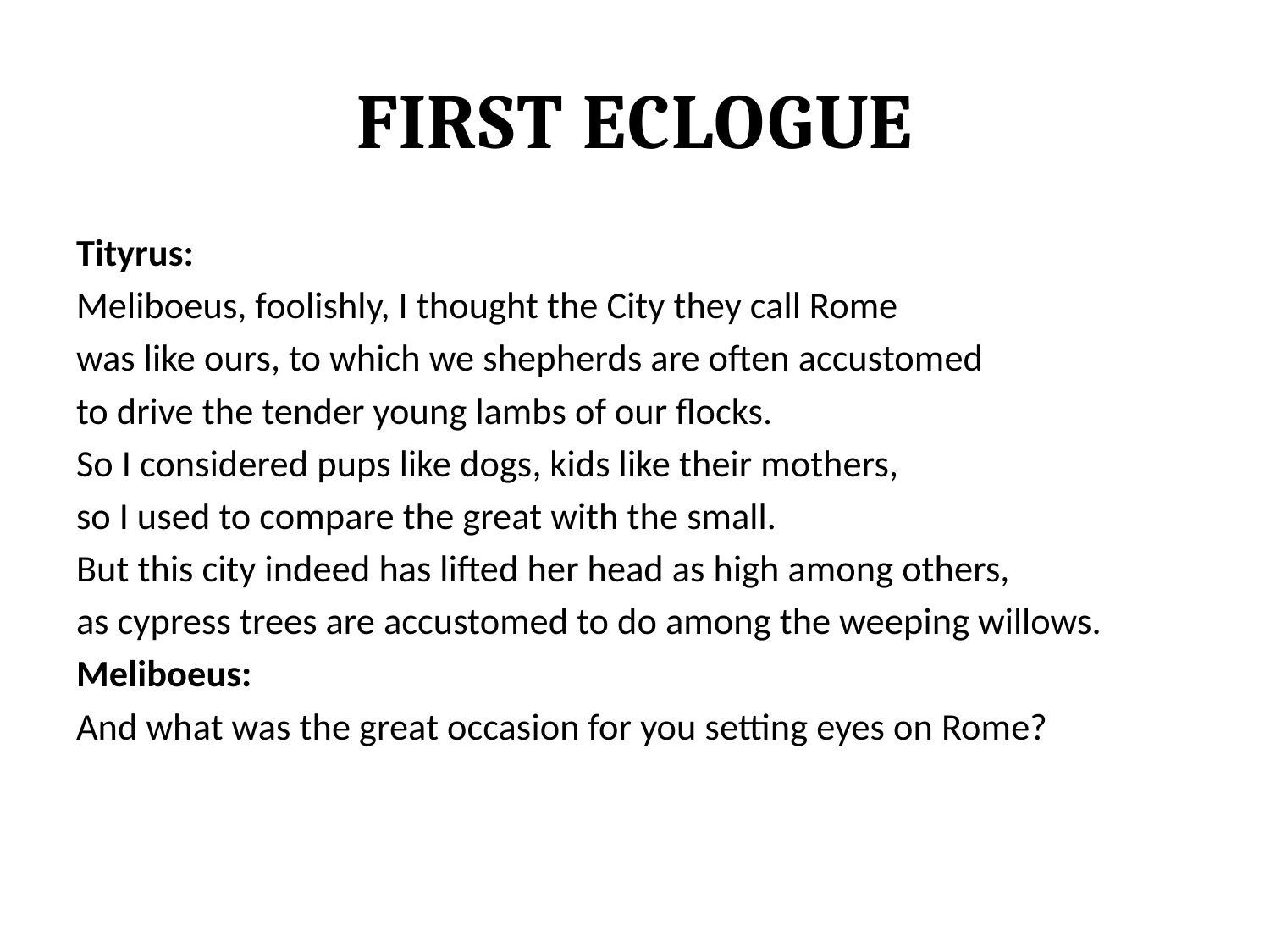

# First Eclogue
Tityrus:
Meliboeus, foolishly, I thought the City they call Rome
was like ours, to which we shepherds are often accustomed
to drive the tender young lambs of our flocks.
So I considered pups like dogs, kids like their mothers,
so I used to compare the great with the small.
But this city indeed has lifted her head as high among others,
as cypress trees are accustomed to do among the weeping willows.
Meliboeus:
And what was the great occasion for you setting eyes on Rome?